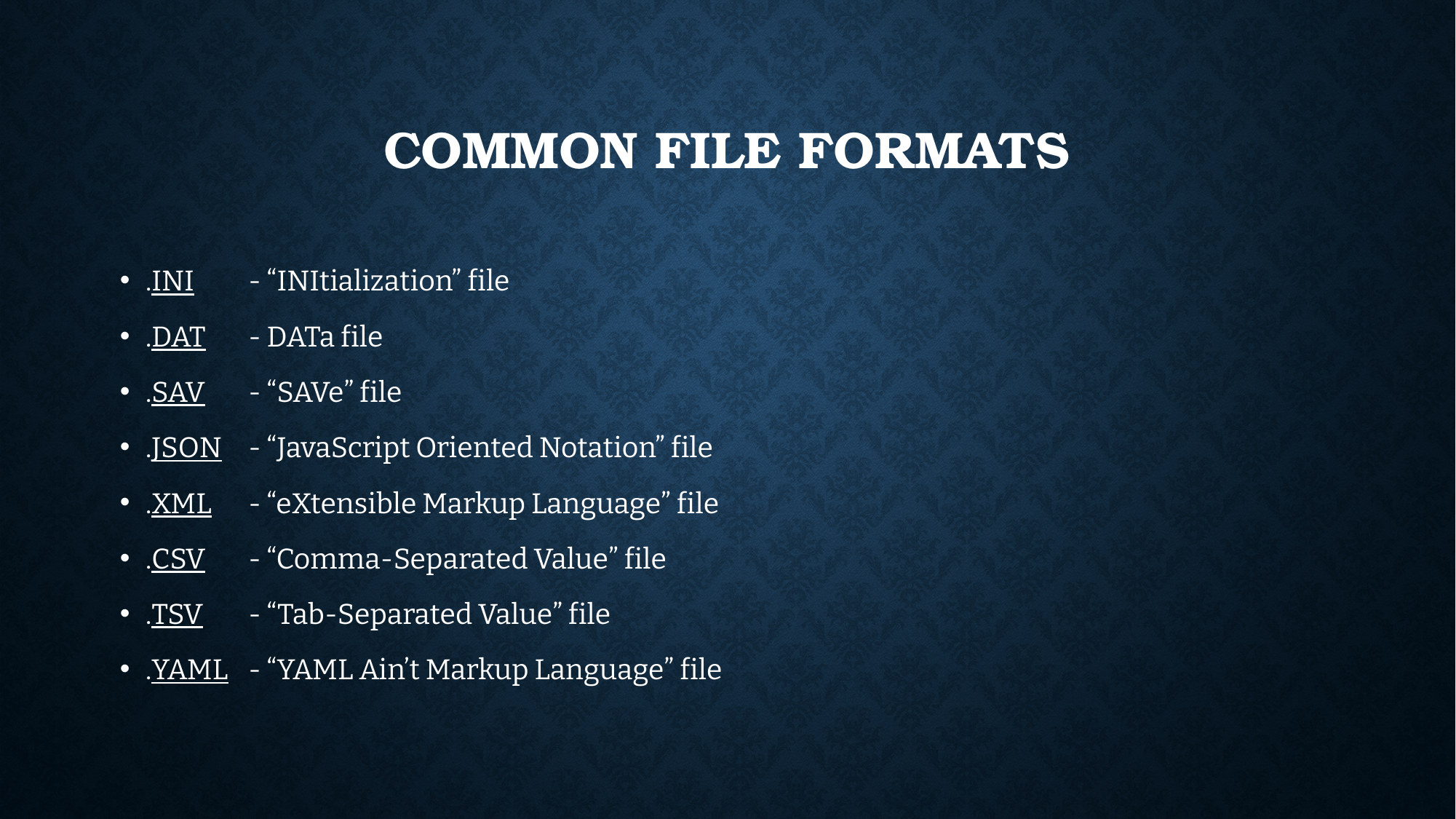

# Common file formats
.INI 		- “INItialization” file
.DAT 		- DATa file
.SAV 		- “SAVe” file
.JSON 	- “JavaScript Oriented Notation” file
.XML 		- “eXtensible Markup Language” file
.CSV 		- “Comma-Separated Value” file
.TSV 		- “Tab-Separated Value” file
.YAML 	- “YAML Ain’t Markup Language” file